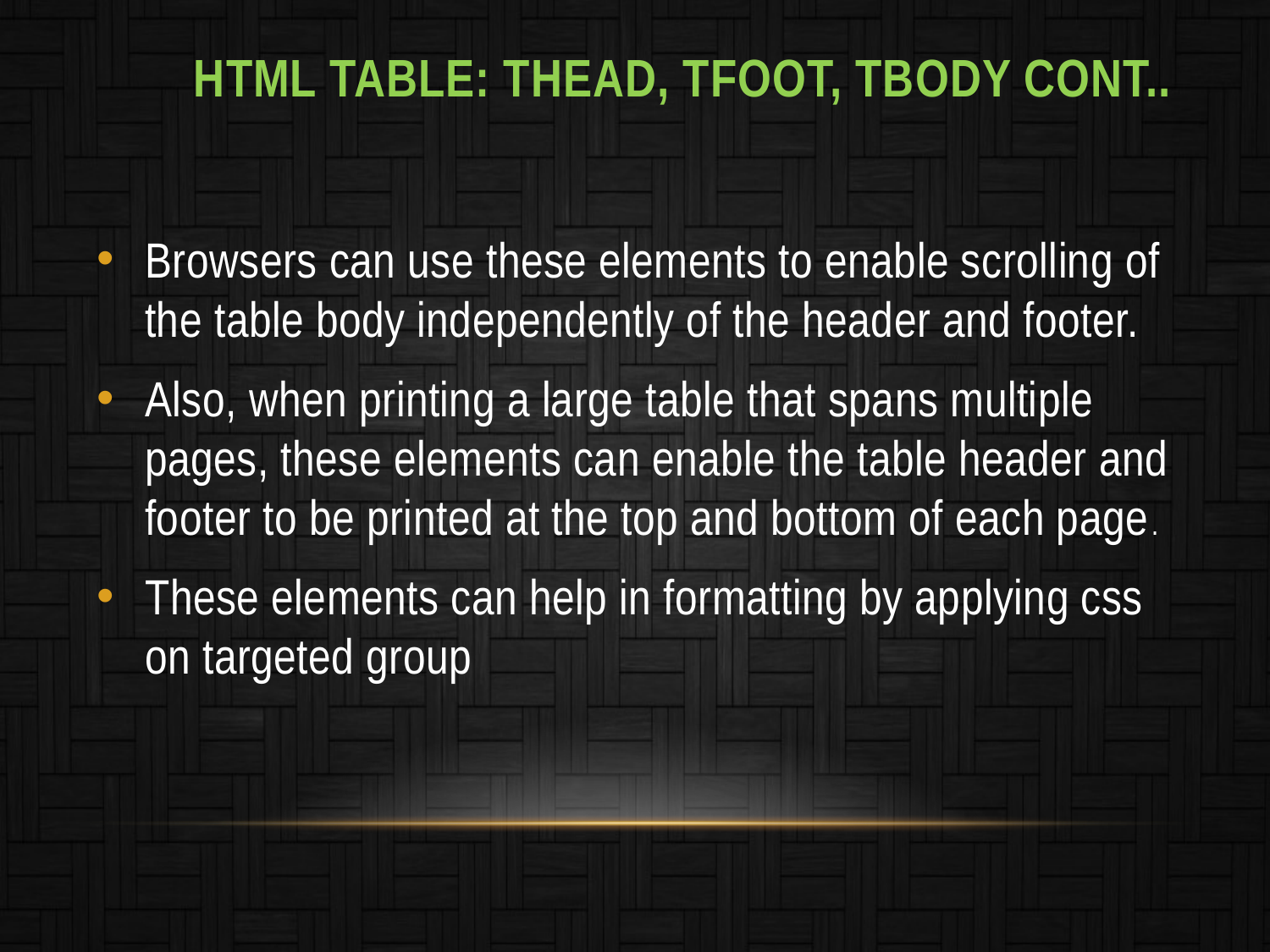

# HTML Table: thead, tfoot, tbody Cont..
Browsers can use these elements to enable scrolling of the table body independently of the header and footer.
Also, when printing a large table that spans multiple pages, these elements can enable the table header and footer to be printed at the top and bottom of each page.
These elements can help in formatting by applying css on targeted group